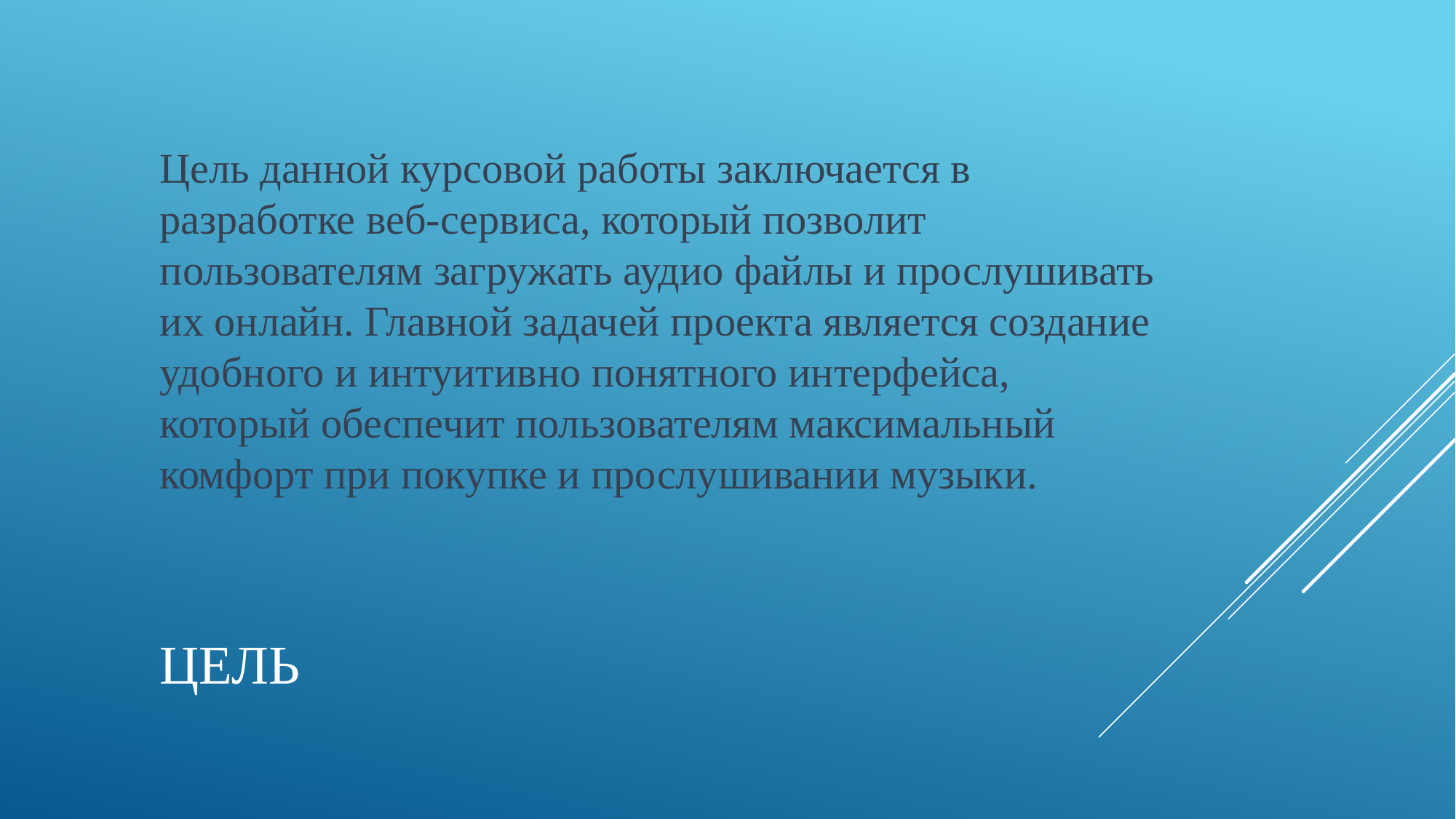

Цель данной курсовой работы заключается в разработке веб-сервиса, который позволит пользователям загружать аудио файлы и прослушивать их онлайн. Главной задачей проекта является создание удобного и интуитивно понятного интерфейса, который обеспечит пользователям максимальный комфорт при покупке и прослушивании музыки.
# Цель